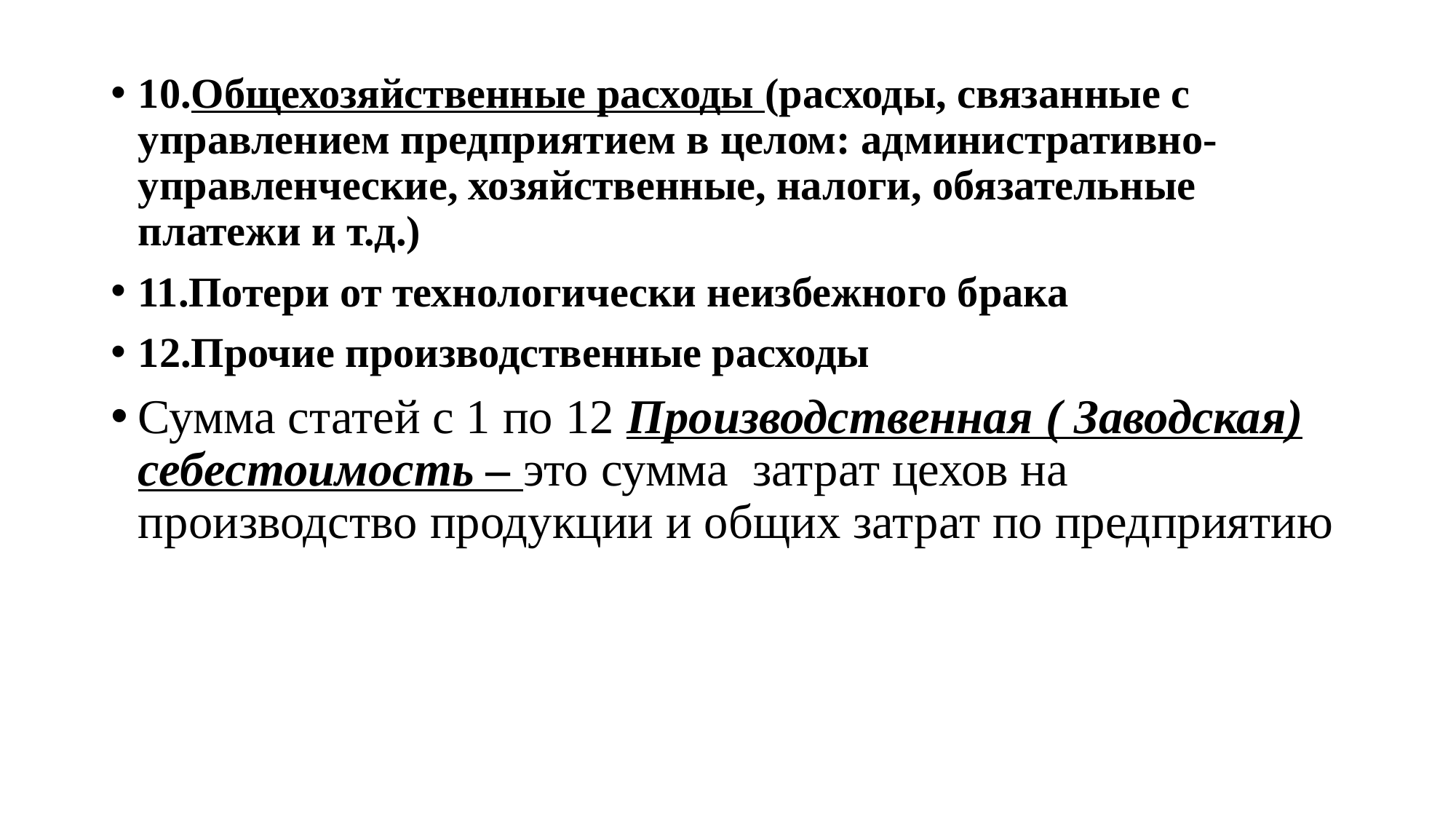

10.Общехозяйственные расходы (расходы, связанные с управлением предприятием в целом: административно-управленческие, хозяйственные, налоги, обязательные платежи и т.д.)
11.Потери от технологически неизбежного брака
12.Прочие производственные расходы
Сумма статей с 1 по 12 Производственная ( Заводская) себестоимость – это сумма  затрат цехов на производство продукции и общих затрат по предприятию